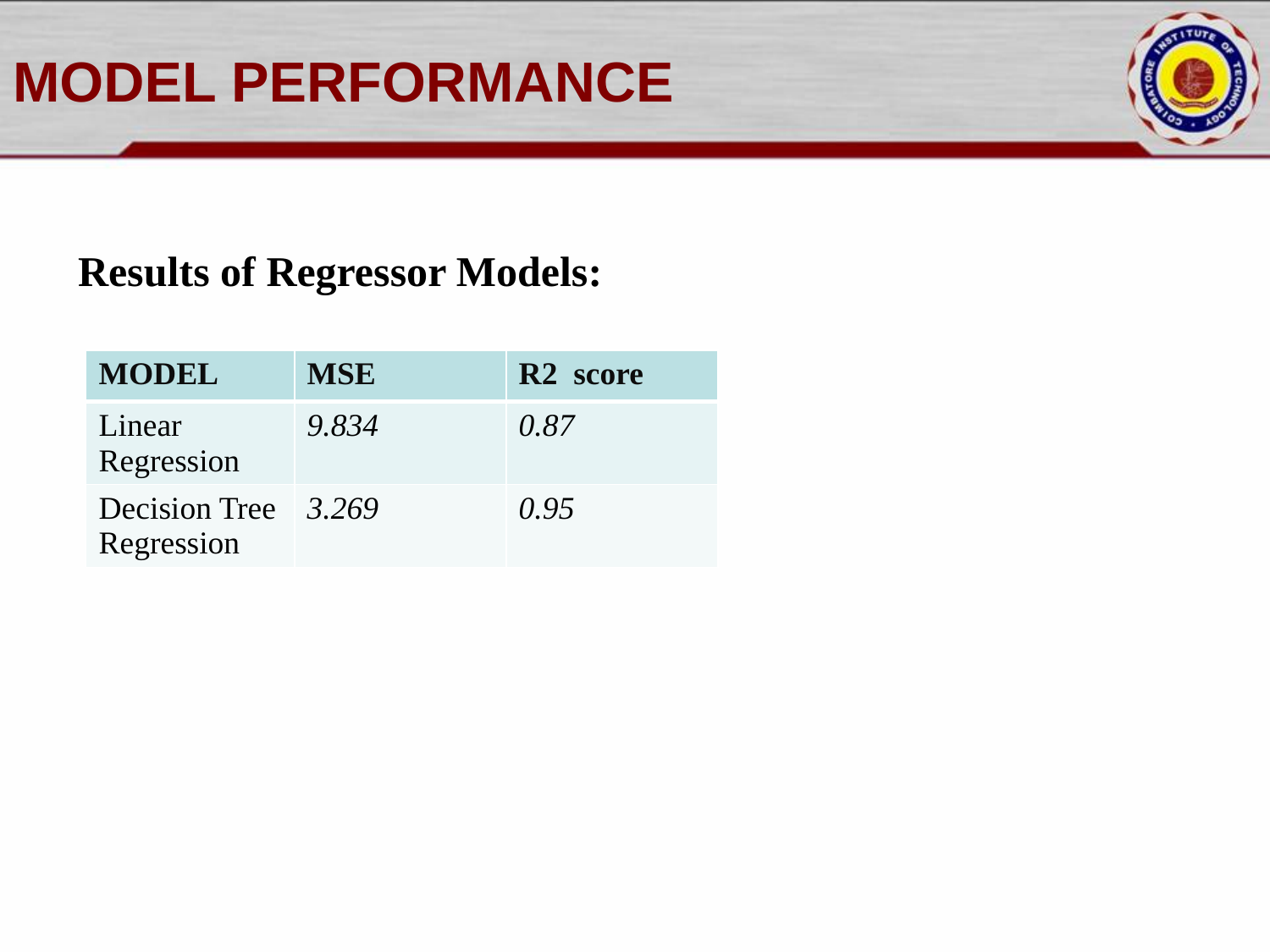

# MODEL PERFORMANCE
Results of Regressor Models:
| MODEL | MSE | R2 score |
| --- | --- | --- |
| Linear Regression | 9.834 | 0.87 |
| Decision Tree Regression | 3.269 | 0.95 |
26